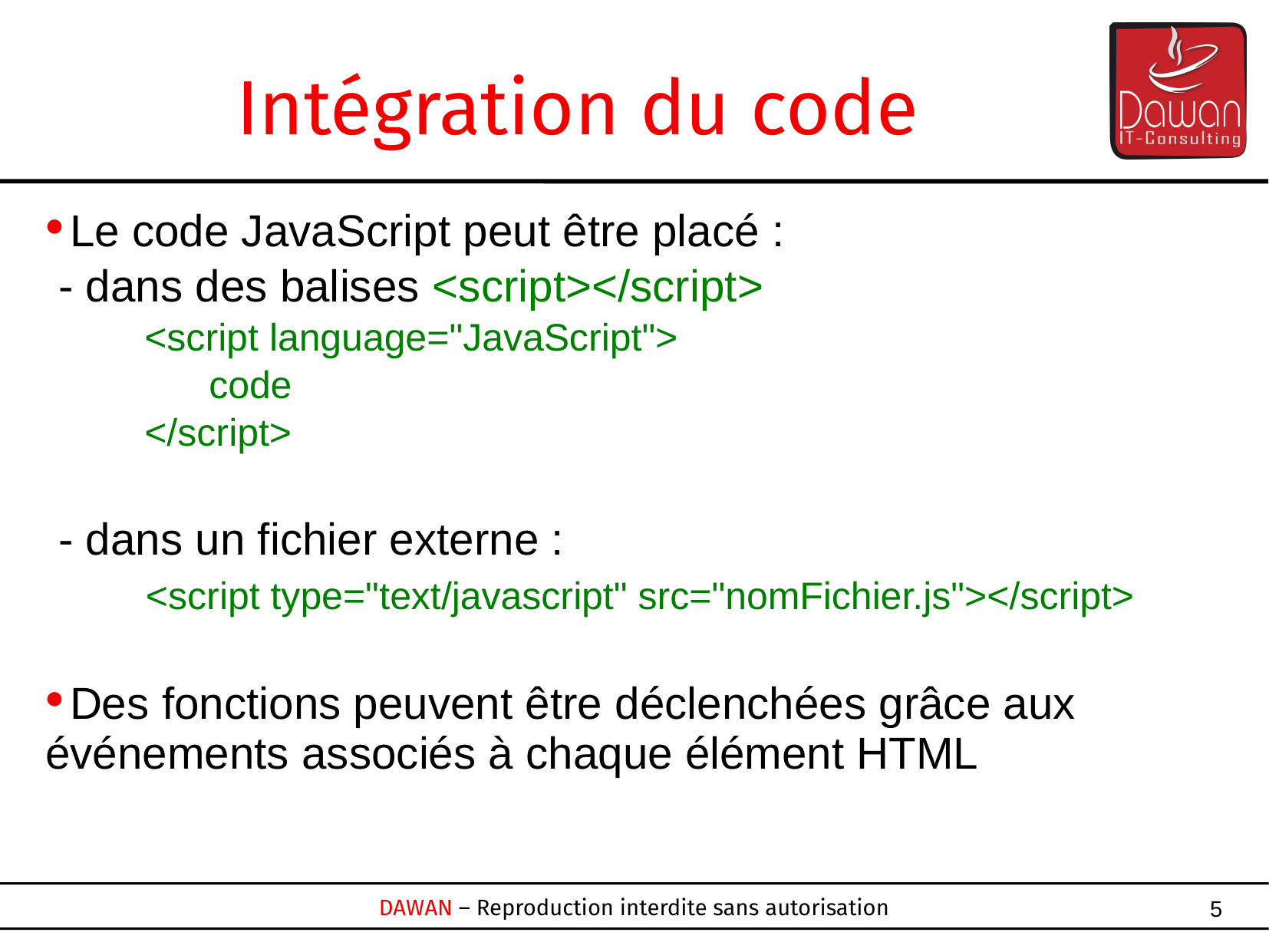

Intégration du code
Le code JavaScript peut être placé :
- dans des balises <script></script>
        <script language="JavaScript">
              code
        </script>

- dans un fichier externe :
       <script type="text/javascript" src="nomFichier.js"></script>

Des fonctions peuvent être déclenchées grâce aux événements associés à chaque élément HTML
5